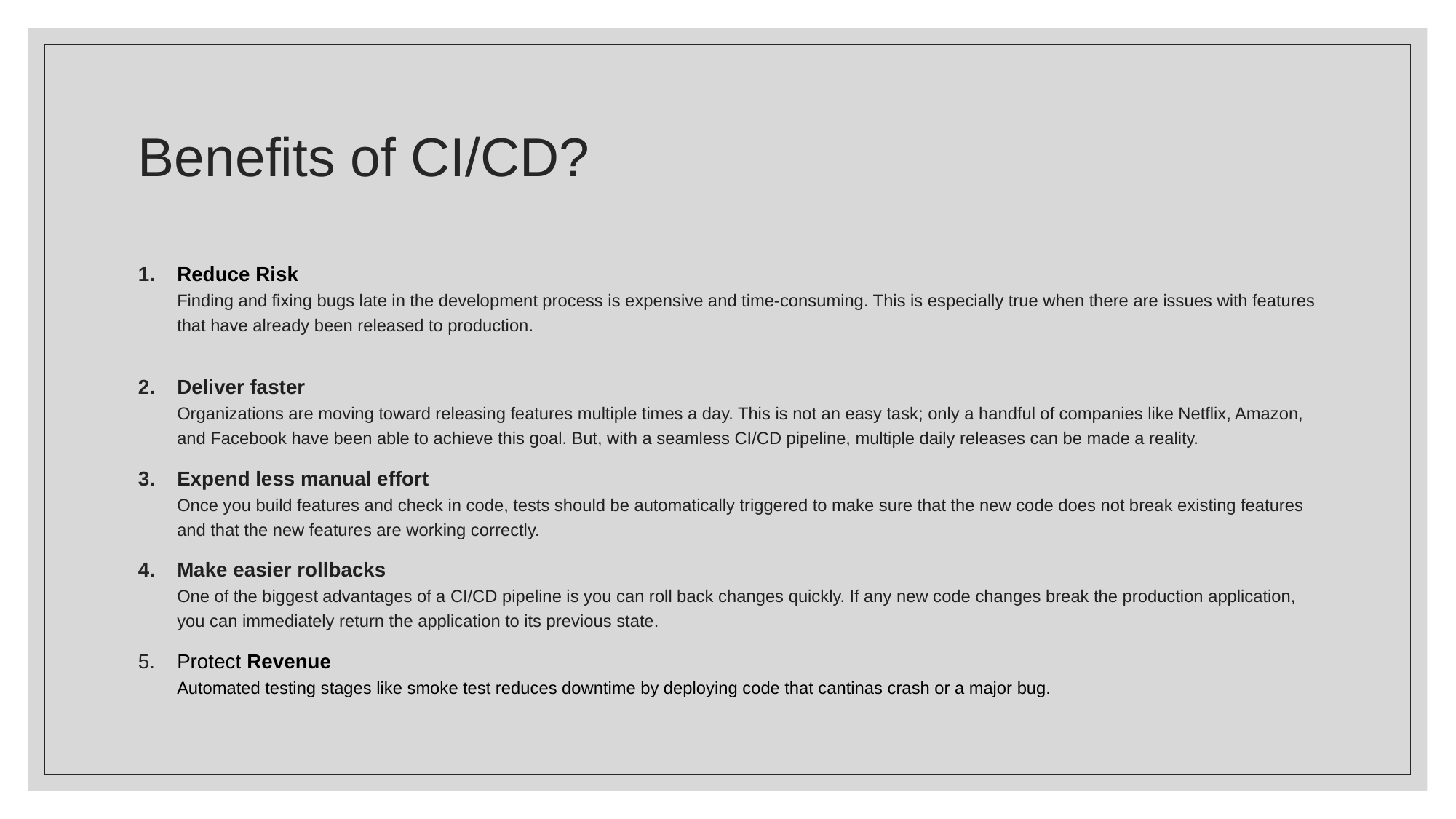

# Benefits of CI/CD?
Reduce Risk
Finding and fixing bugs late in the development process is expensive and time-consuming. This is especially true when there are issues with features that have already been released to production.
Deliver faster
Organizations are moving toward releasing features multiple times a day. This is not an easy task; only a handful of companies like Netflix, Amazon, and Facebook have been able to achieve this goal. But, with a seamless CI/CD pipeline, multiple daily releases can be made a reality.
Expend less manual effort
Once you build features and check in code, tests should be automatically triggered to make sure that the new code does not break existing features and that the new features are working correctly.
Make easier rollbacks
One of the biggest advantages of a CI/CD pipeline is you can roll back changes quickly. If any new code changes break the production application, you can immediately return the application to its previous state.
Protect Revenue
Automated testing stages like smoke test reduces downtime by deploying code that cantinas crash or a major bug.